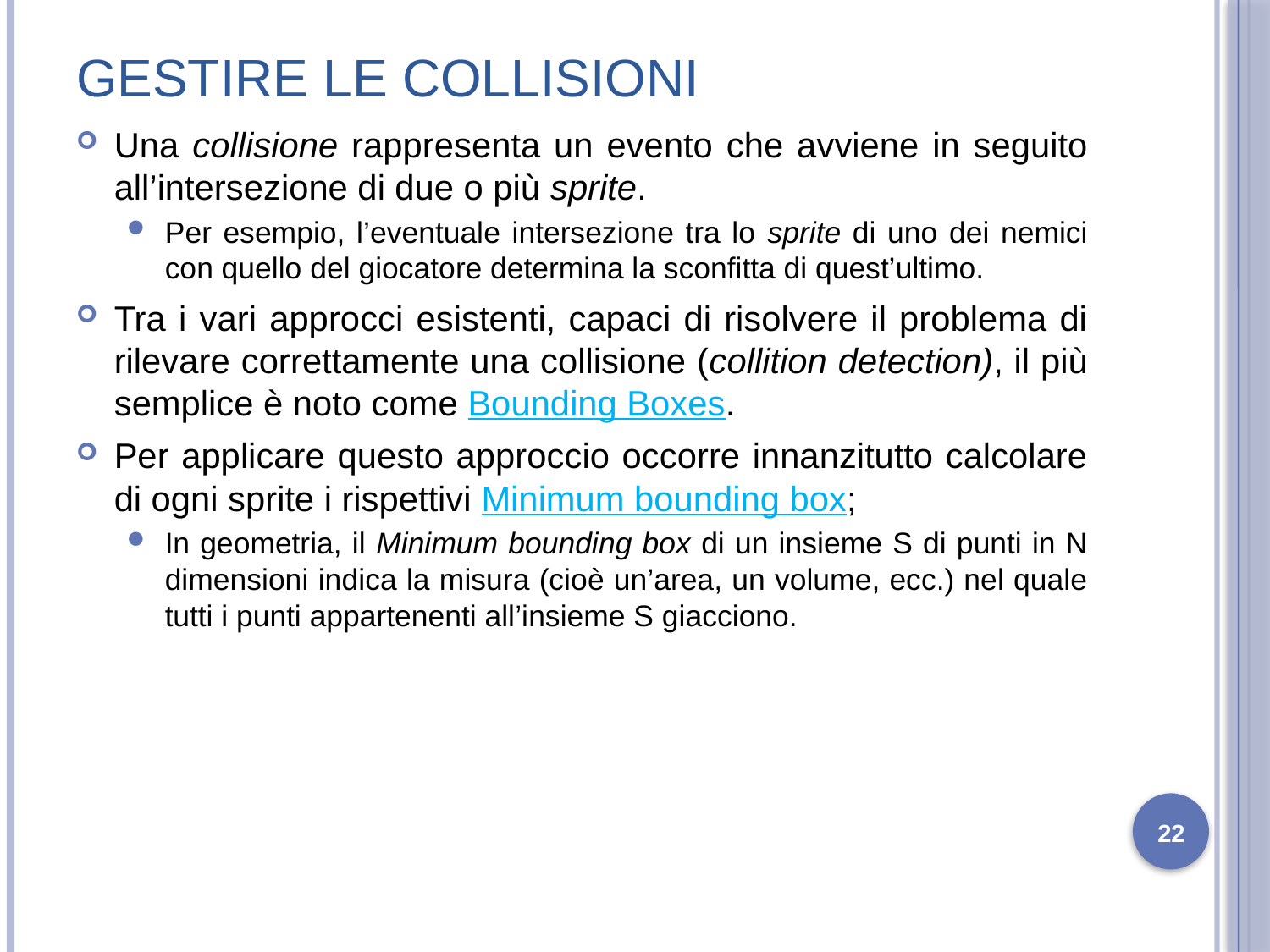

# Gestire le collisioni
Una collisione rappresenta un evento che avviene in seguito all’intersezione di due o più sprite.
Per esempio, l’eventuale intersezione tra lo sprite di uno dei nemici con quello del giocatore determina la sconfitta di quest’ultimo.
Tra i vari approcci esistenti, capaci di risolvere il problema di rilevare correttamente una collisione (collition detection), il più semplice è noto come Bounding Boxes.
Per applicare questo approccio occorre innanzitutto calcolare di ogni sprite i rispettivi Minimum bounding box;
In geometria, il Minimum bounding box di un insieme S di punti in N dimensioni indica la misura (cioè un’area, un volume, ecc.) nel quale tutti i punti appartenenti all’insieme S giacciono.

22